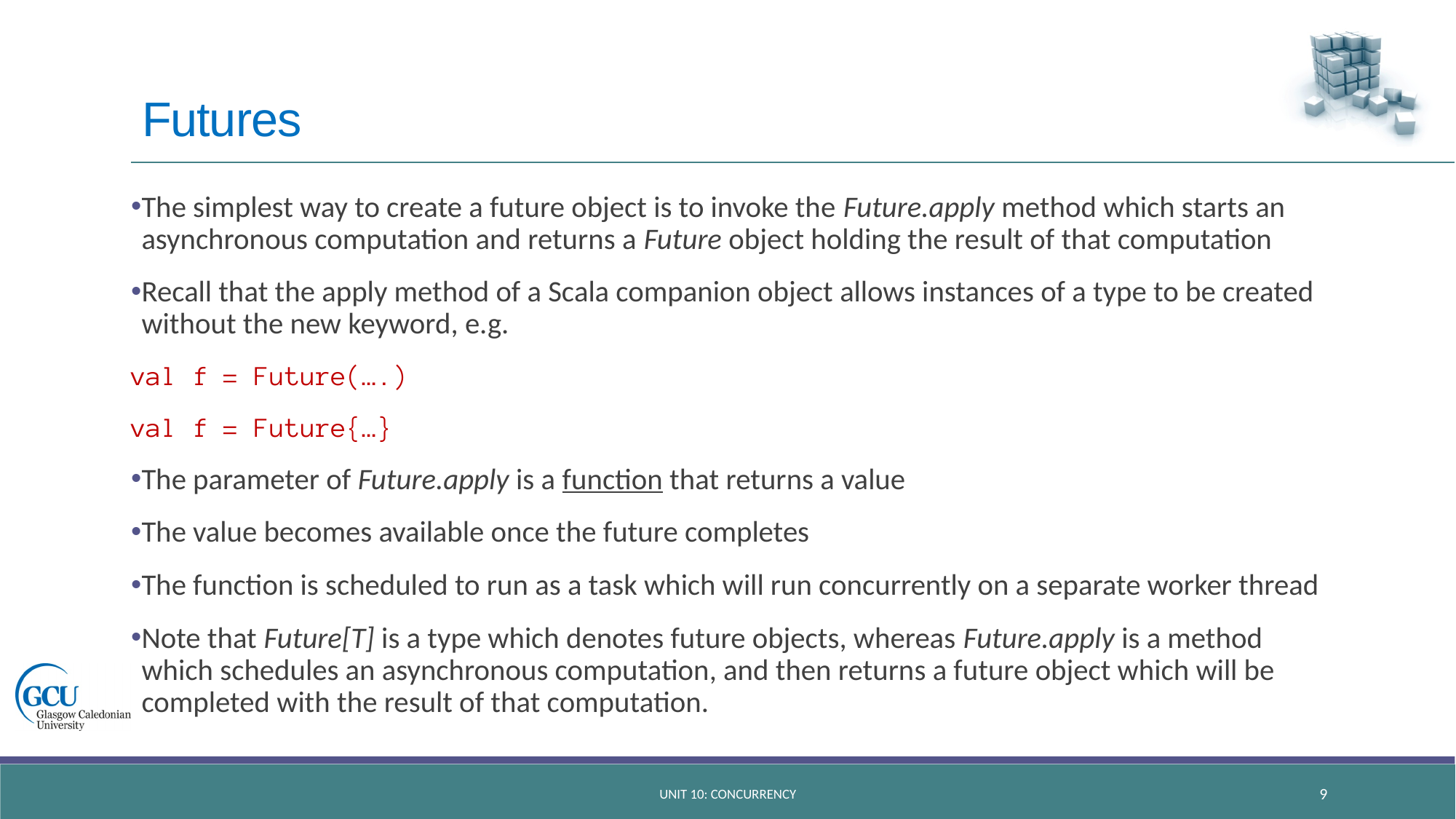

# Futures
The simplest way to create a future object is to invoke the Future.apply method which starts an asynchronous computation and returns a Future object holding the result of that computation
Recall that the apply method of a Scala companion object allows instances of a type to be created without the new keyword, e.g.
val f = Future(….)
val f = Future{…}
The parameter of Future.apply is a function that returns a value
The value becomes available once the future completes
The function is scheduled to run as a task which will run concurrently on a separate worker thread
Note that Future[T] is a type which denotes future objects, whereas Future.apply is a method which schedules an asynchronous computation, and then returns a future object which will be completed with the result of that computation.

unit 10: concurrency
9